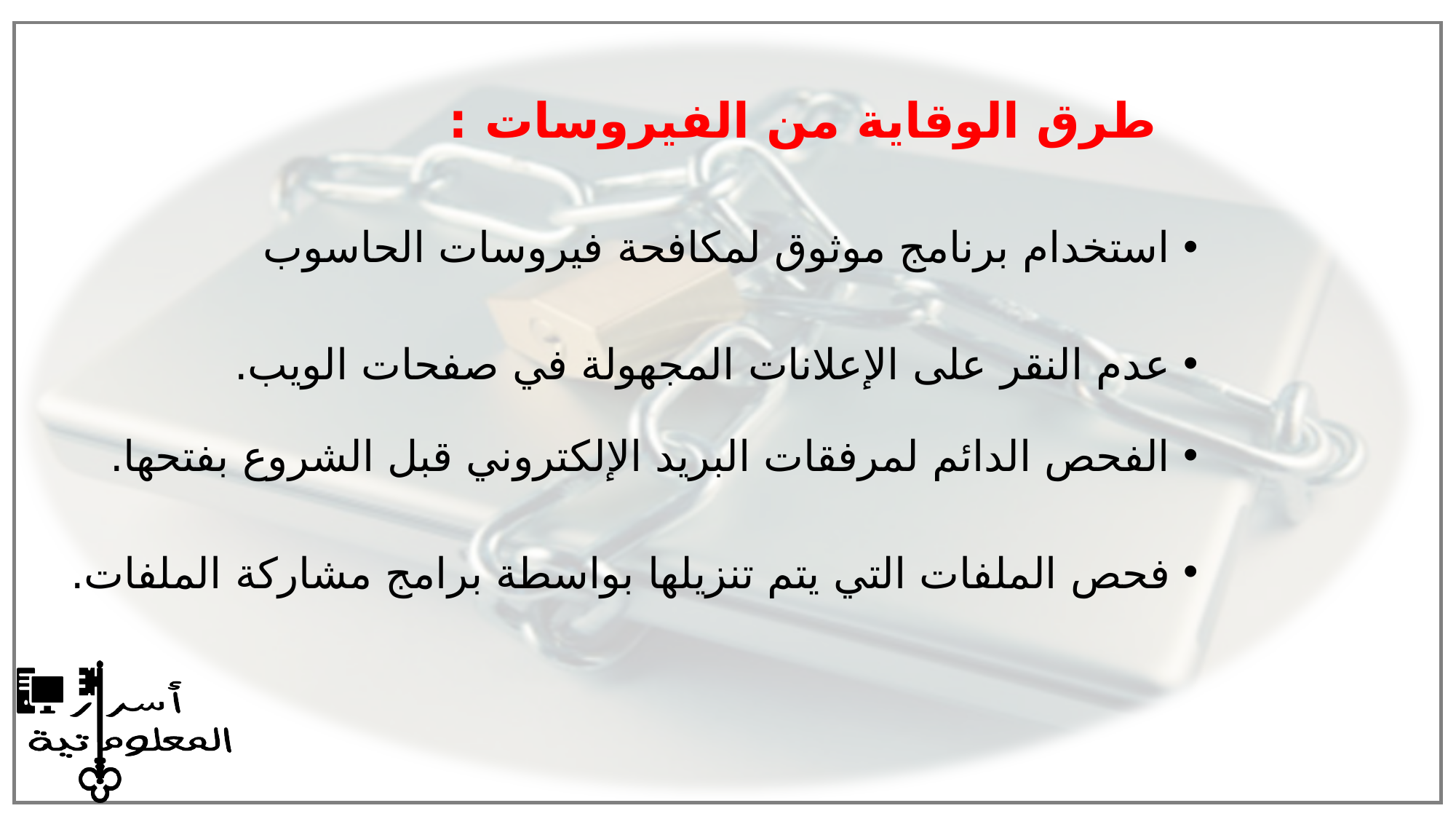

# طرق الوقاية من الفيروسات :
استخدام برنامج موثوق لمكافحة فيروسات الحاسوب
عدم النقر على الإعلانات المجهولة في صفحات الويب.
الفحص الدائم لمرفقات البريد الإلكتروني قبل الشروع بفتحها.
فحص الملفات التي يتم تنزيلها بواسطة برامج مشاركة الملفات.